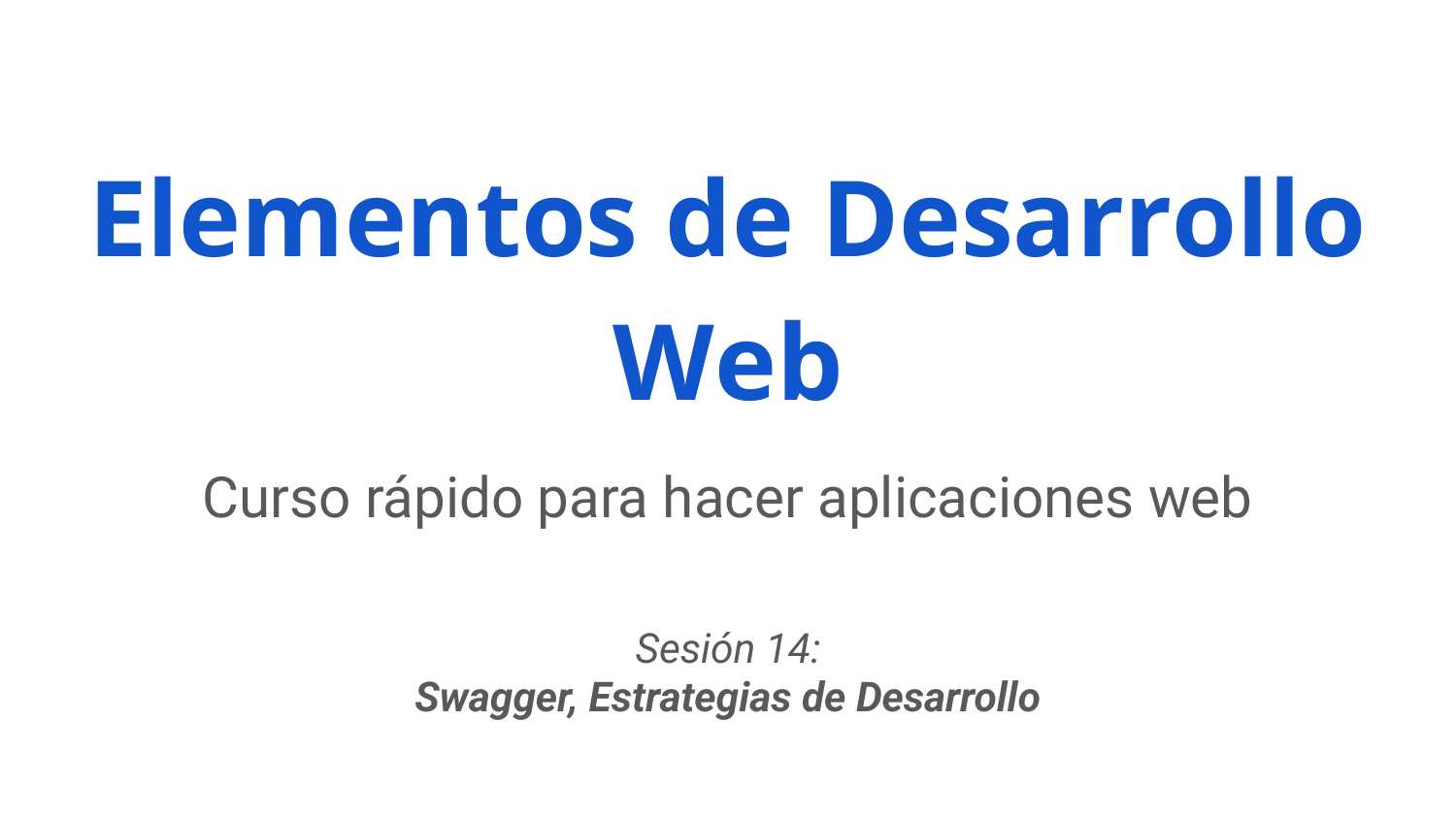

# Elementos de Desarrollo Web
Curso rápido para hacer aplicaciones web
Sesión 14:
Swagger, Estrategias de Desarrollo